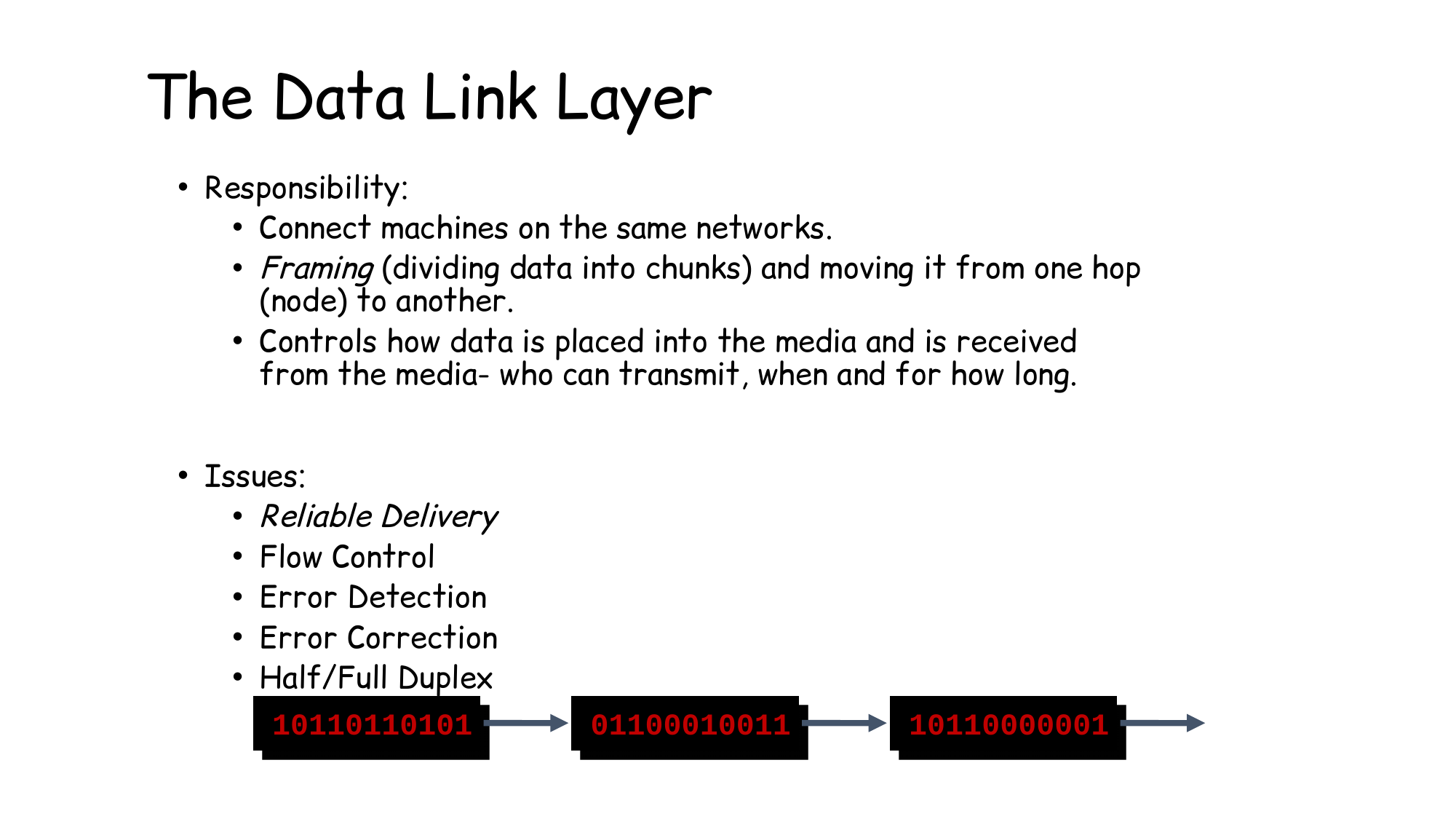

# The Data Link Layer

Responsibility:
Connect machines on the same networks.
Framing (dividing data into chunks) and moving it from one hop (node) to another.
Controls how data is placed into the media and is received from the media- who can transmit, when and for how long.

Issues:
Reliable Delivery
Flow Control
Error Detection
Error Correction
Half/Full Duplex

10110110101
01100010011
10110000001